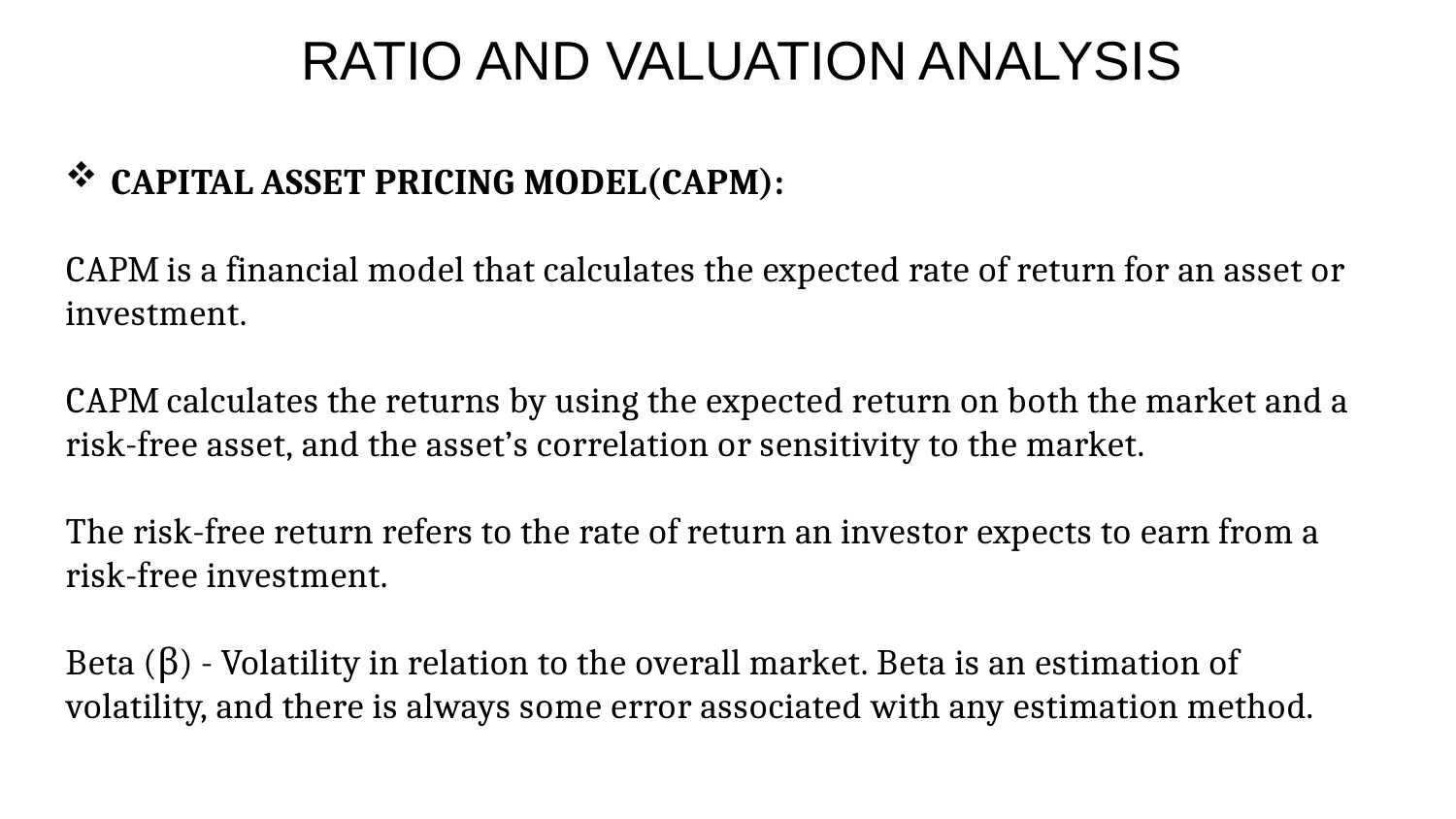

# RATIO AND VALUATION ANALYSIS
CAPITAL ASSET PRICING MODEL(CAPM):

CAPM is a financial model that calculates the expected rate of return for an asset or investment.

CAPM calculates the returns by using the expected return on both the market and a risk-free asset, and the asset’s correlation or sensitivity to the market.

The risk-free return refers to the rate of return an investor expects to earn from a risk-free investment.

Beta (β) - Volatility in relation to the overall market. Beta is an estimation of volatility, and there is always some error associated with any estimation method.